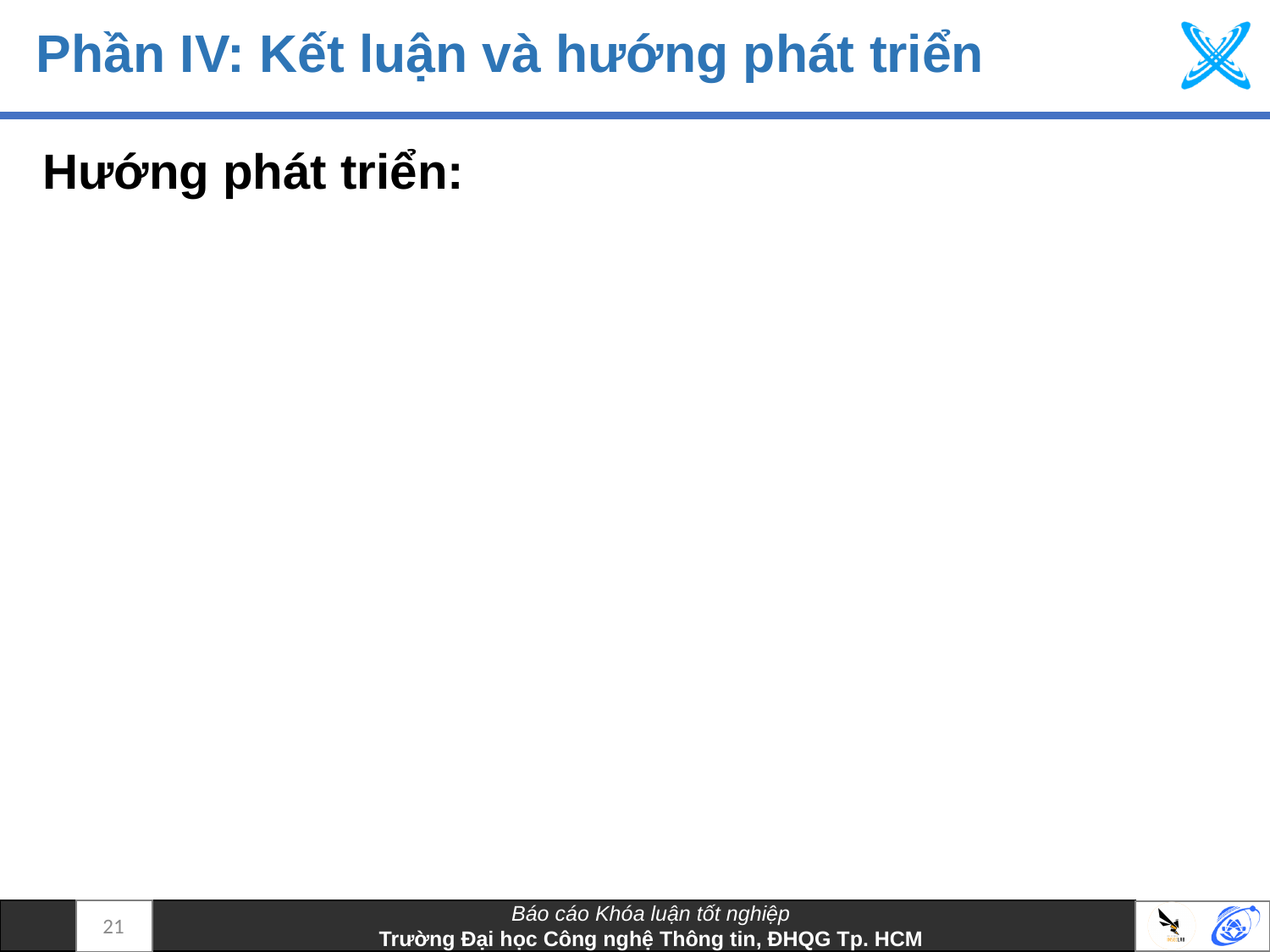

# Phần IV: Kết luận và hướng phát triển
Hướng phát triển:
21